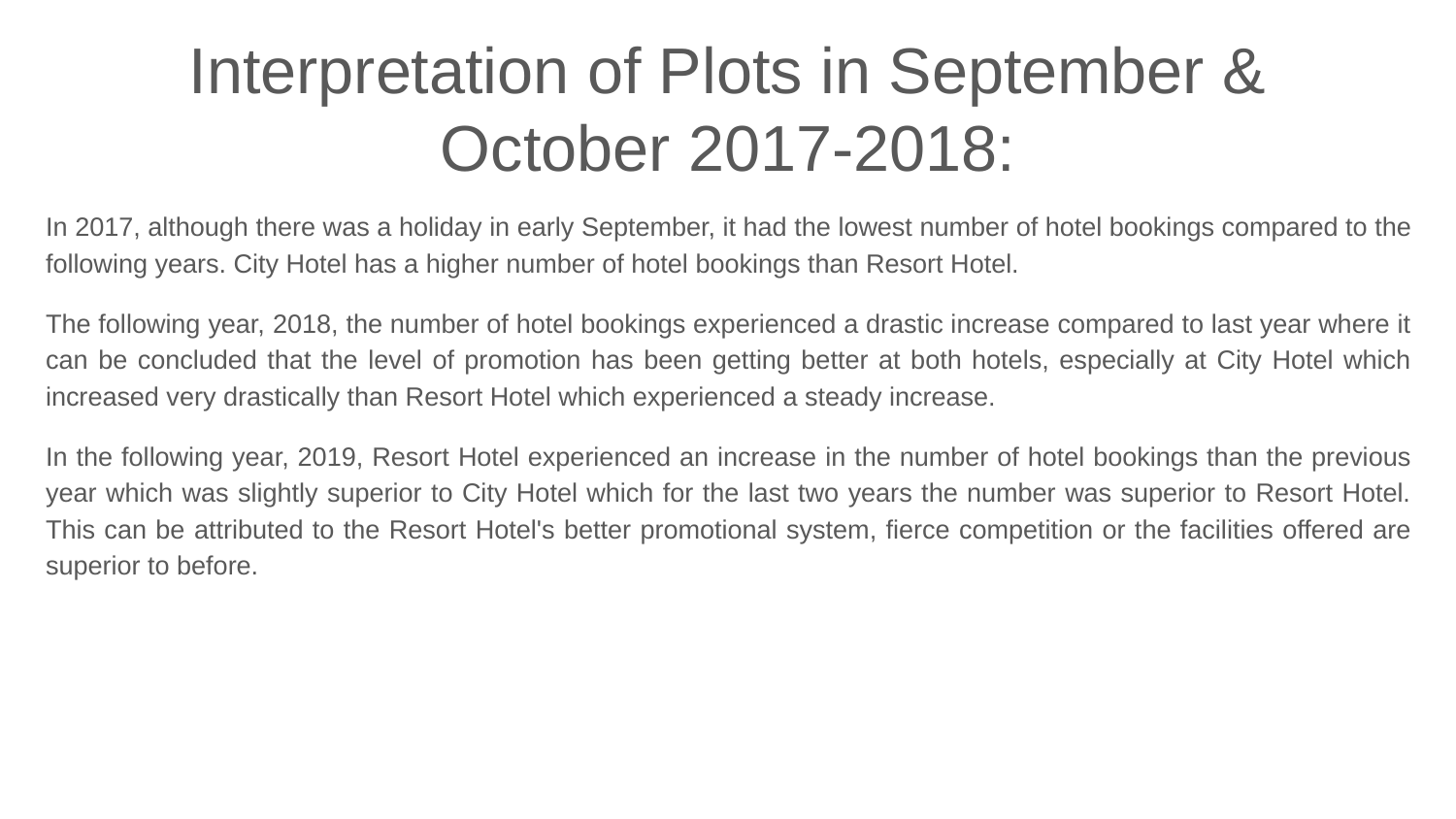

# Interpretation of Plots in September & October 2017-2018:
In 2017, although there was a holiday in early September, it had the lowest number of hotel bookings compared to the following years. City Hotel has a higher number of hotel bookings than Resort Hotel.
The following year, 2018, the number of hotel bookings experienced a drastic increase compared to last year where it can be concluded that the level of promotion has been getting better at both hotels, especially at City Hotel which increased very drastically than Resort Hotel which experienced a steady increase.
In the following year, 2019, Resort Hotel experienced an increase in the number of hotel bookings than the previous year which was slightly superior to City Hotel which for the last two years the number was superior to Resort Hotel. This can be attributed to the Resort Hotel's better promotional system, fierce competition or the facilities offered are superior to before.